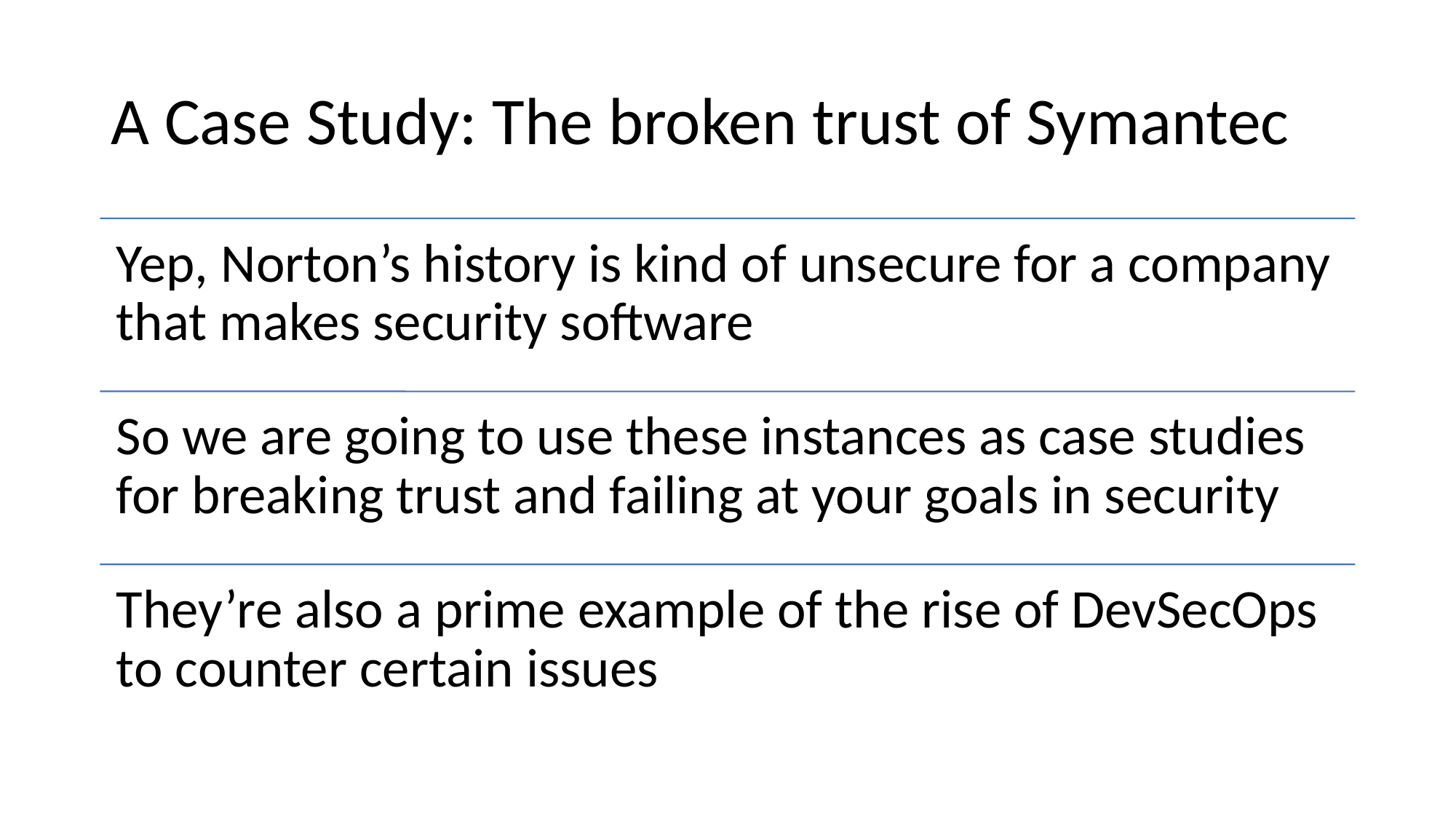

# A Case Study: The broken trust of Symantec
Yep, Norton’s history is kind of unsecure for a company that makes security software
So we are going to use these instances as case studies for breaking trust and failing at your goals in security
They’re also a prime example of the rise of DevSecOps to counter certain issues